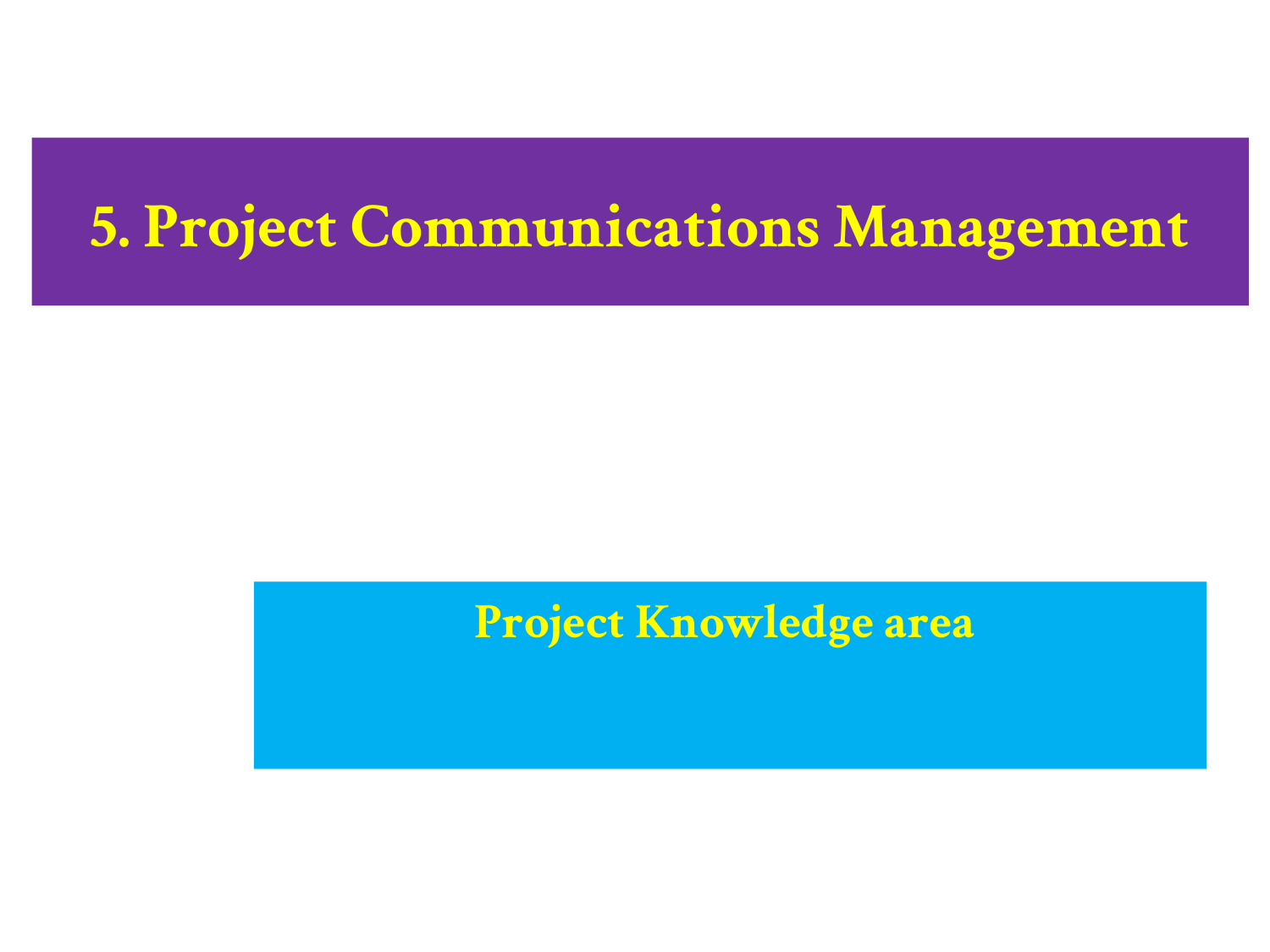

# 5. Project Communications Management
Project Knowledge area